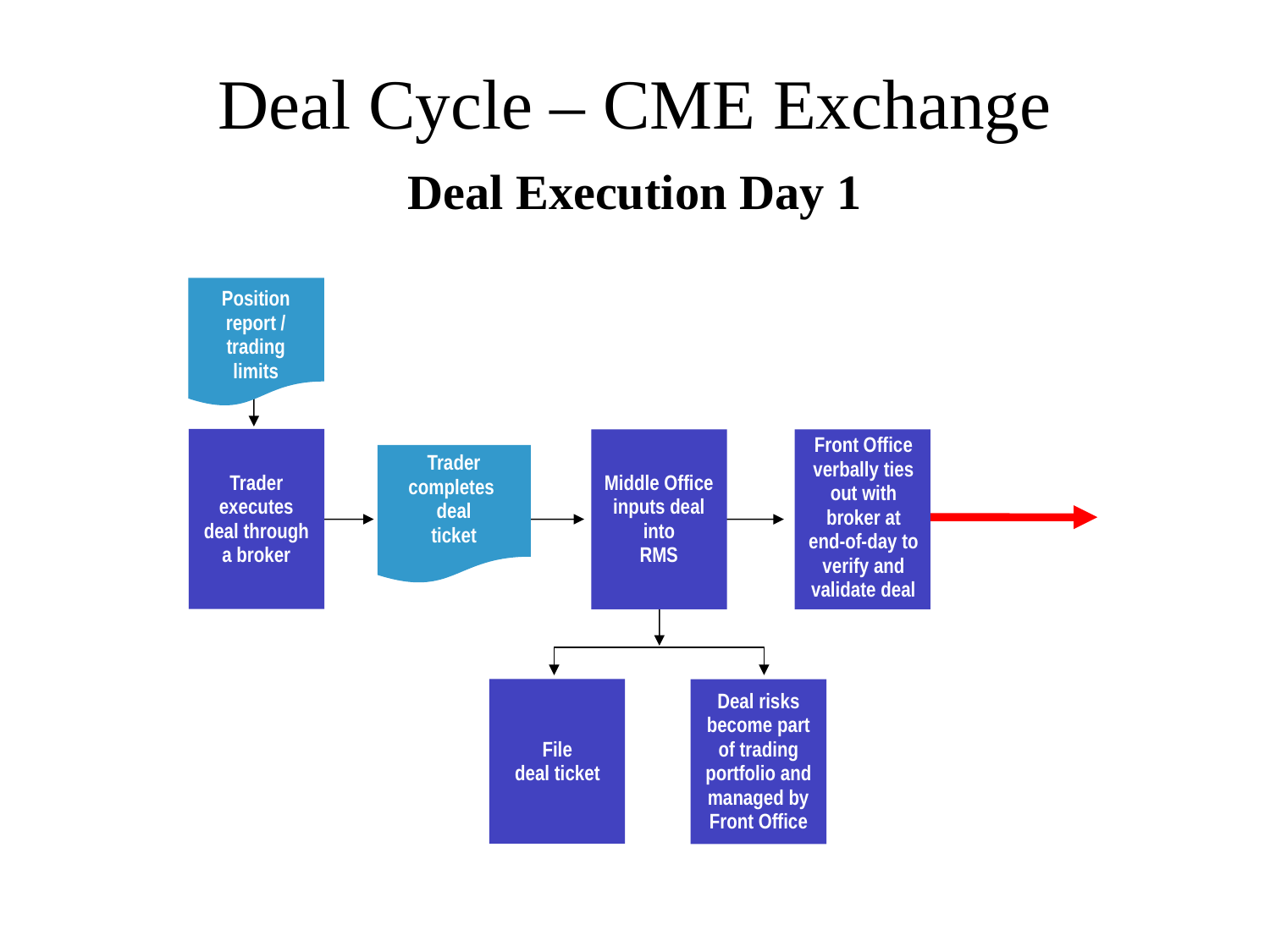

# Deal Cycle – CME Exchange
Deal Execution Day 1
Position report / trading limits

Trader
completes
deal
ticket
Trader
executes
deal through
a broker
Front Office verbally ties out with broker at end-of-day to verify and validate deal

Middle Office inputs deal into
RMS

File
deal ticket

Deal risks become part of trading portfolio and managed by Front Office